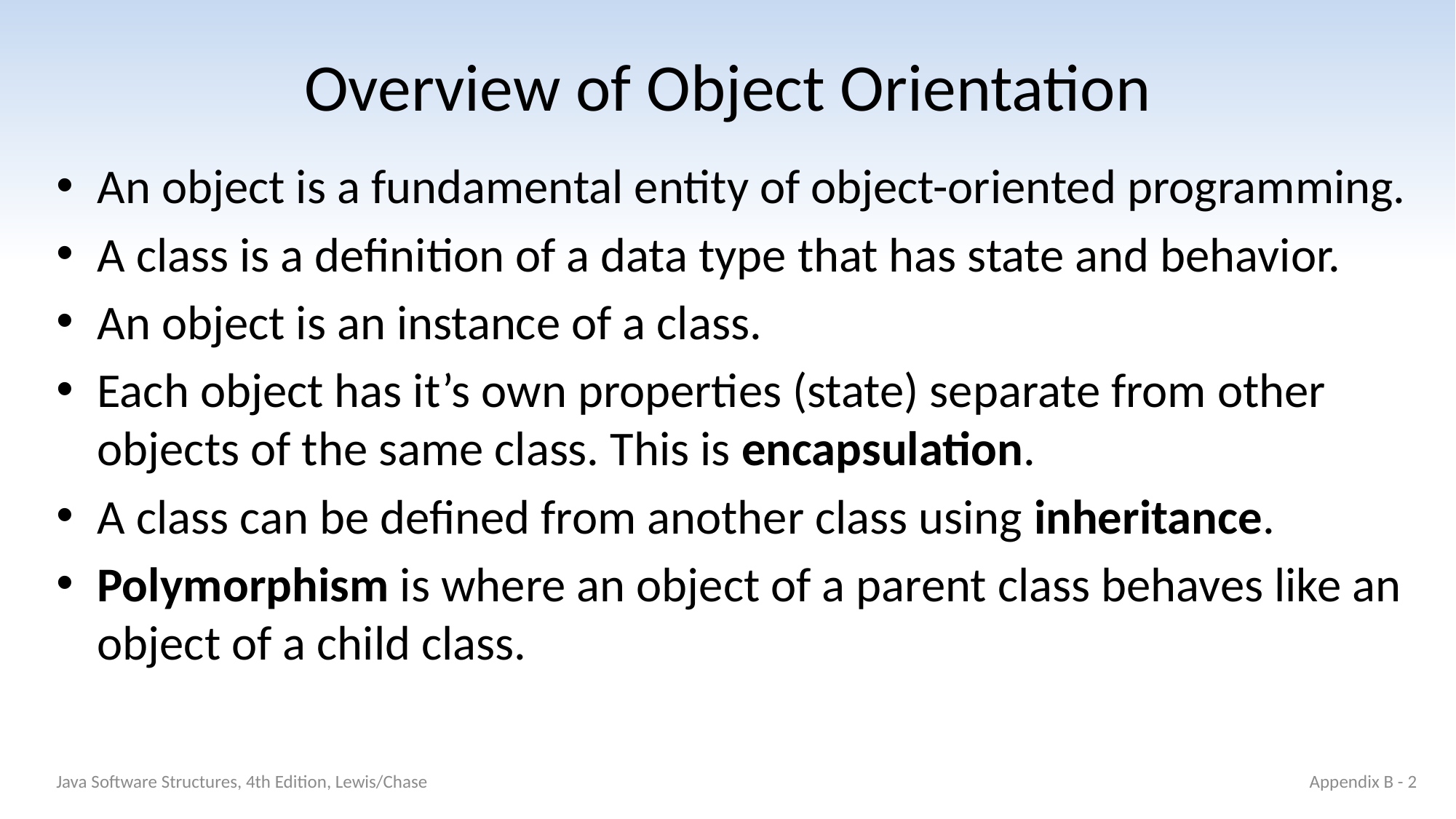

# Overview of Object Orientation
An object is a fundamental entity of object-oriented programming.
A class is a definition of a data type that has state and behavior.
An object is an instance of a class.
Each object has it’s own properties (state) separate from other objects of the same class. This is encapsulation.
A class can be defined from another class using inheritance.
Polymorphism is where an object of a parent class behaves like an object of a child class.

Java Software Structures, 4th Edition, Lewis/Chase
Appendix B - 2